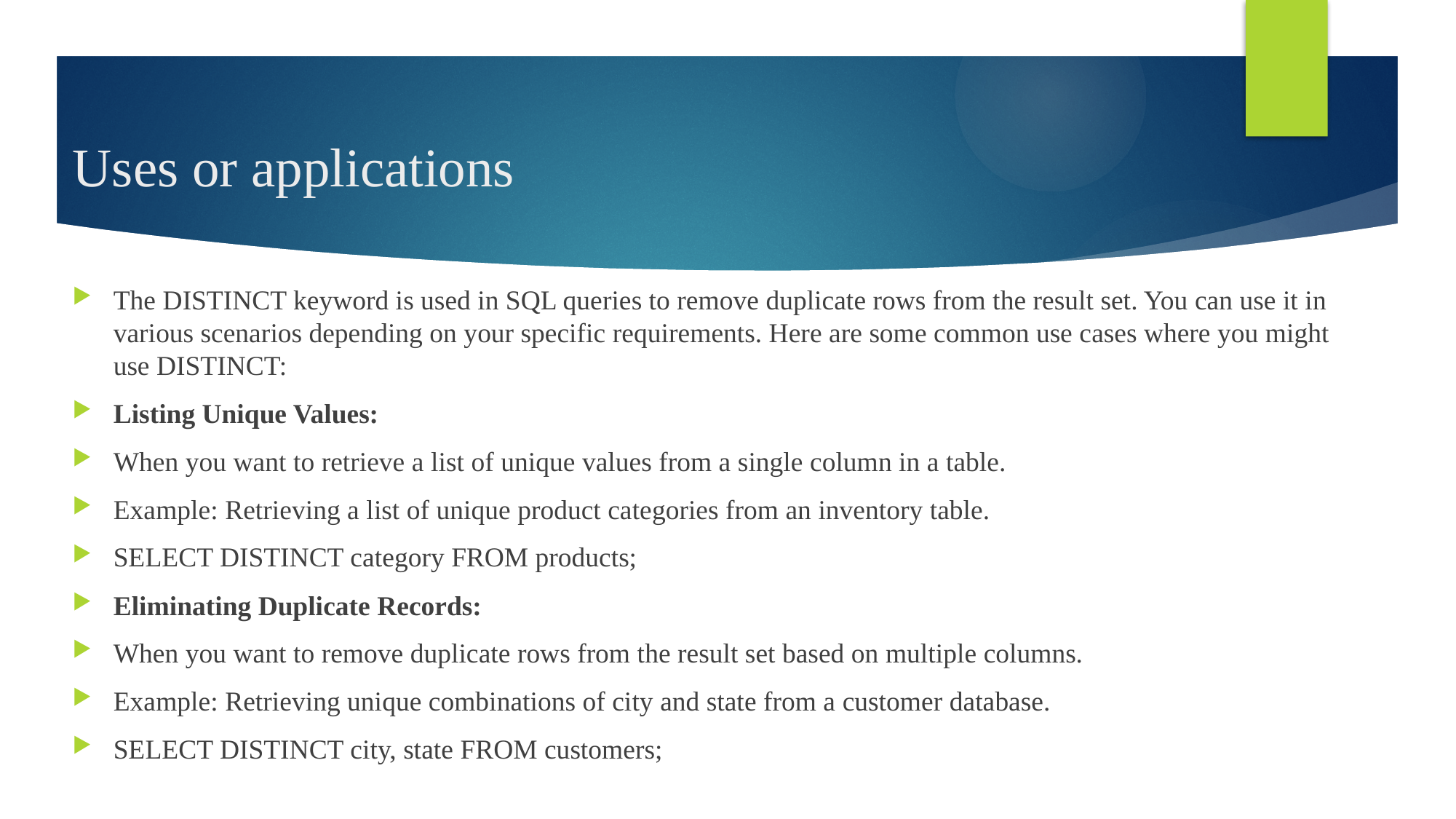

# Uses or applications

The DISTINCT keyword is used in SQL queries to remove duplicate rows from the result set. You can use it in various scenarios depending on your specific requirements. Here are some common use cases where you might use DISTINCT:
Listing Unique Values:
When you want to retrieve a list of unique values from a single column in a table.
Example: Retrieving a list of unique product categories from an inventory table.
SELECT DISTINCT category FROM products;
Eliminating Duplicate Records:
When you want to remove duplicate rows from the result set based on multiple columns.
Example: Retrieving unique combinations of city and state from a customer database.
SELECT DISTINCT city, state FROM customers;